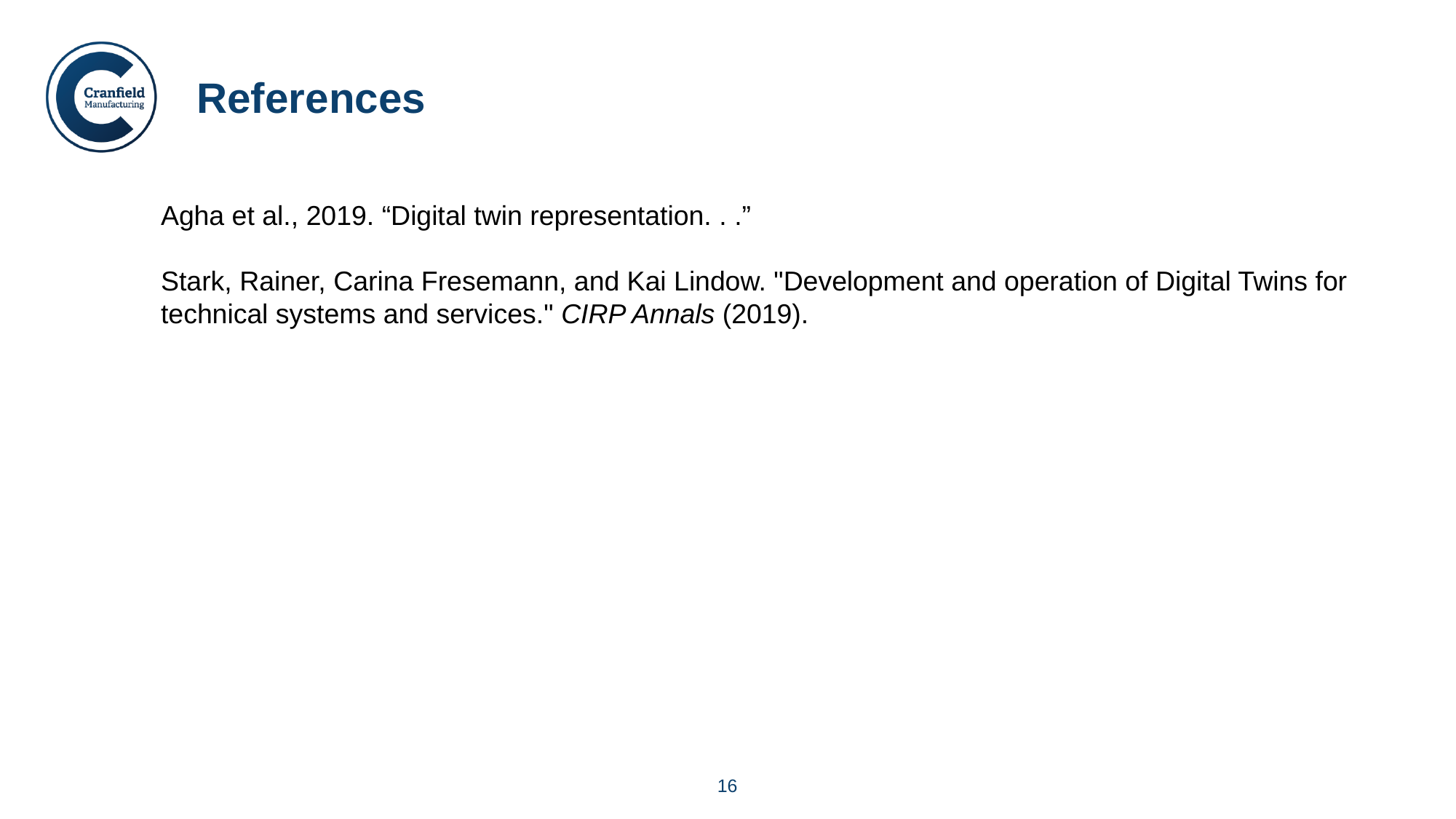

# References
Agha et al., 2019. “Digital twin representation. . .”

Stark, Rainer, Carina Fresemann, and Kai Lindow. "Development and operation of Digital Twins for technical systems and services." CIRP Annals (2019).